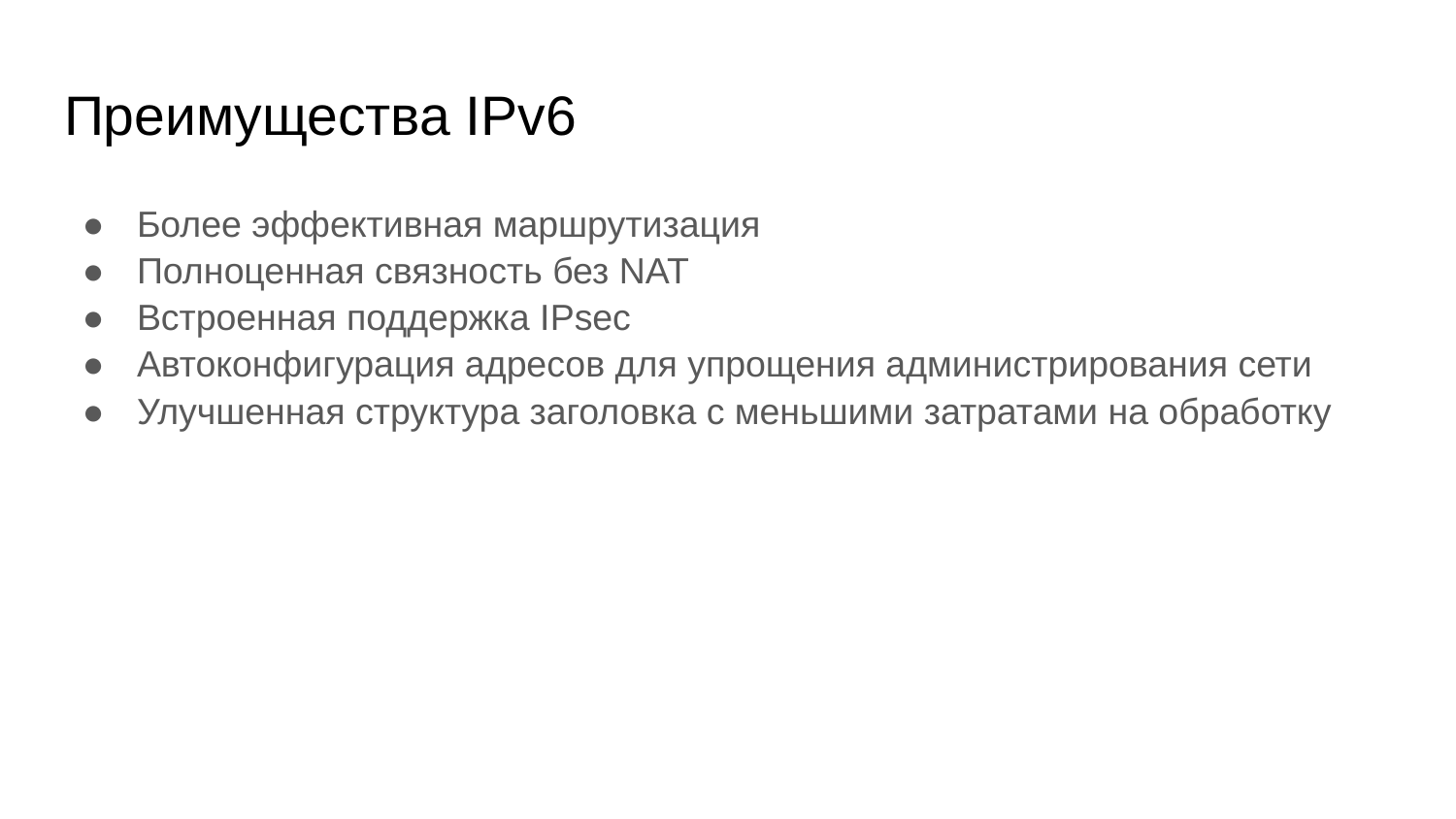

# Преимущества IPv6
Более эффективная маршрутизация
Полноценная связность без NAT
Встроенная поддержка IPsec
Автоконфигурация адресов для упрощения администрирования сети
Улучшенная структура заголовка с меньшими затратами на обработку